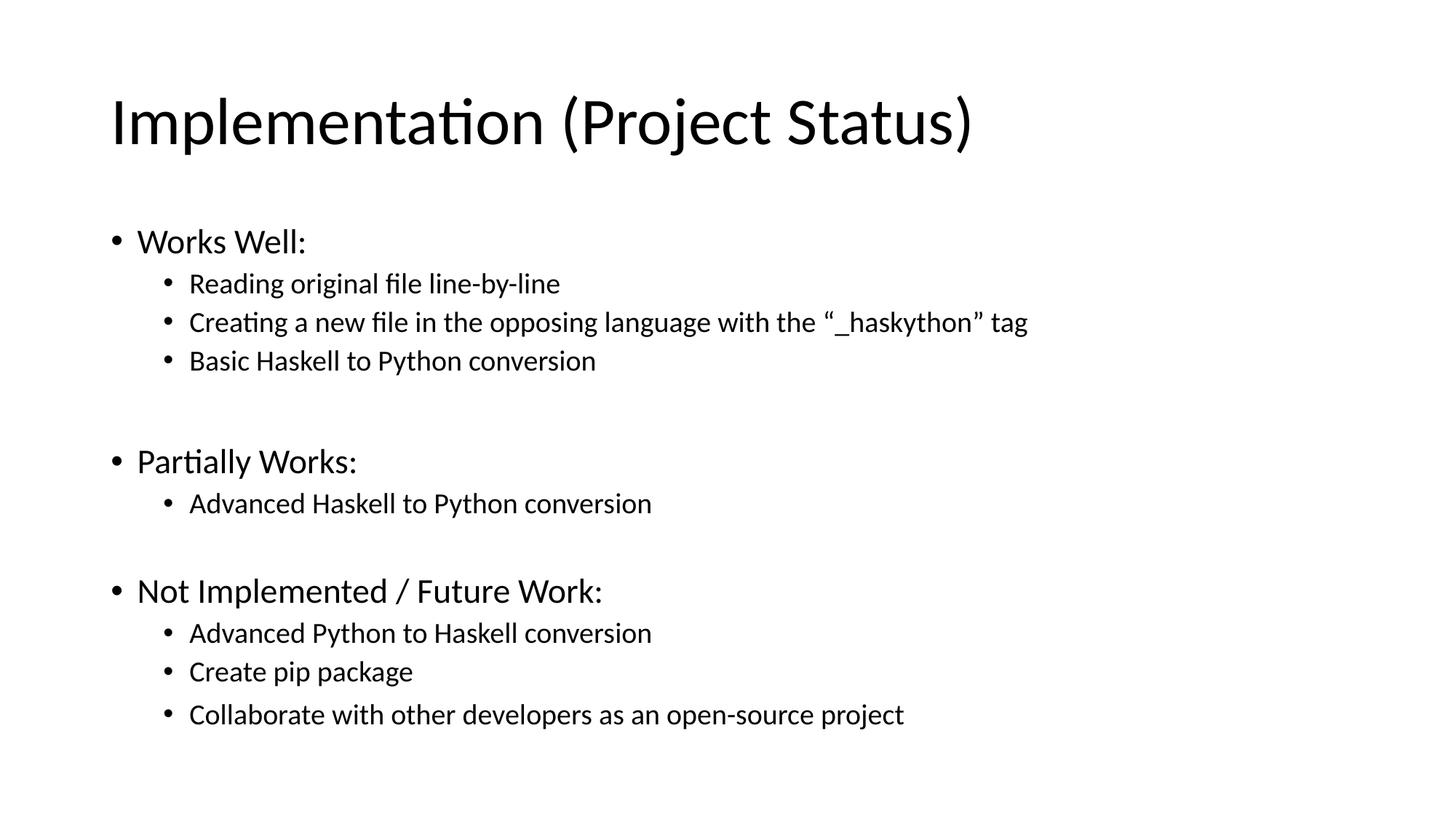

# Implementation (Project Status)
Works Well:
Reading original file line-by-line
Creating a new file in the opposing language with the “_haskython” tag
Basic Haskell to Python conversion

Partially Works:
Advanced Haskell to Python conversion

Not Implemented / Future Work:
Advanced Python to Haskell conversion
Create pip package
Collaborate with other developers as an open-source project